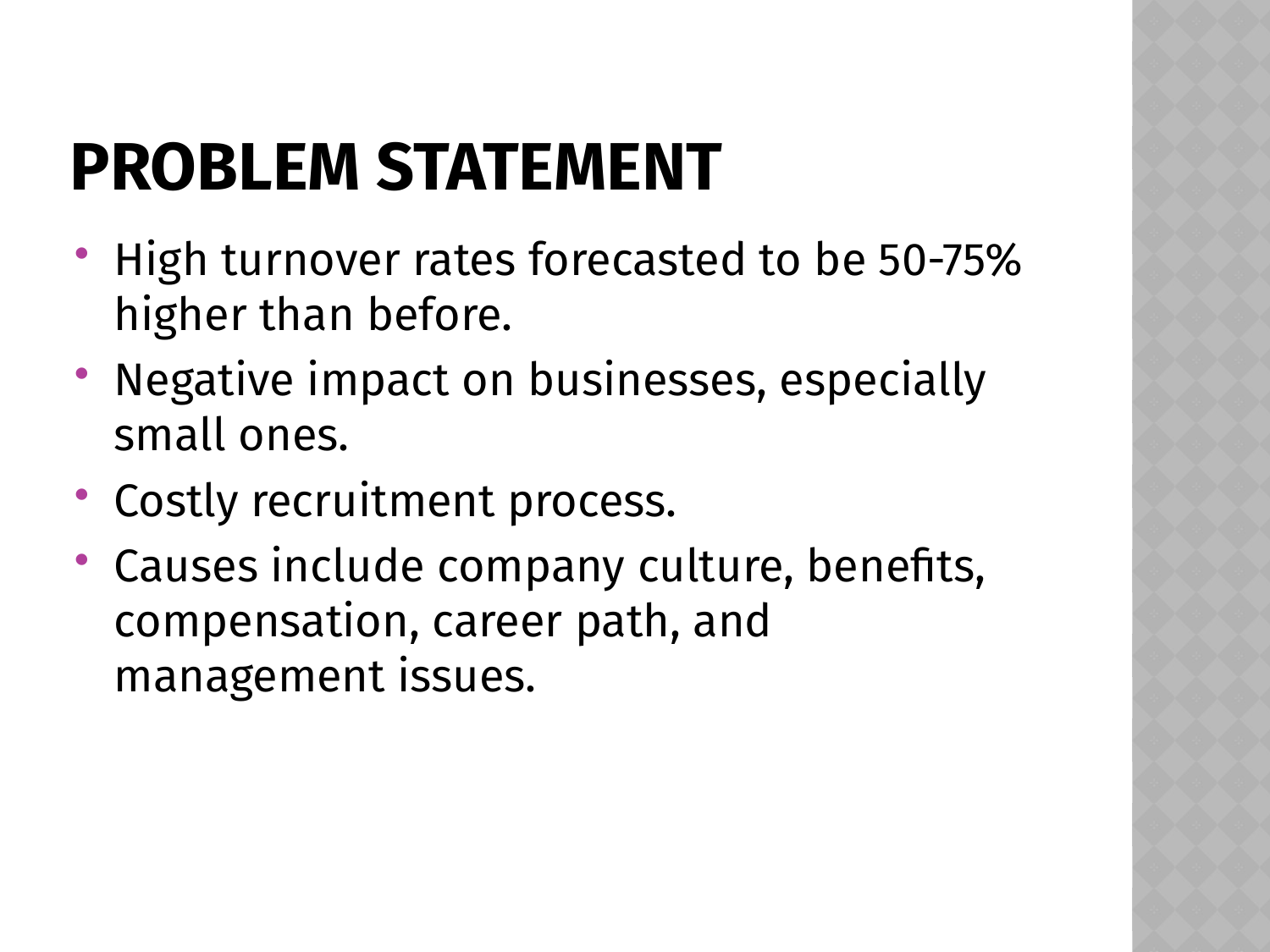

# problem statement
High turnover rates forecasted to be 50-75% higher than before.
Negative impact on businesses, especially small ones.
Costly recruitment process.
Causes include company culture, benefits, compensation, career path, and management issues.